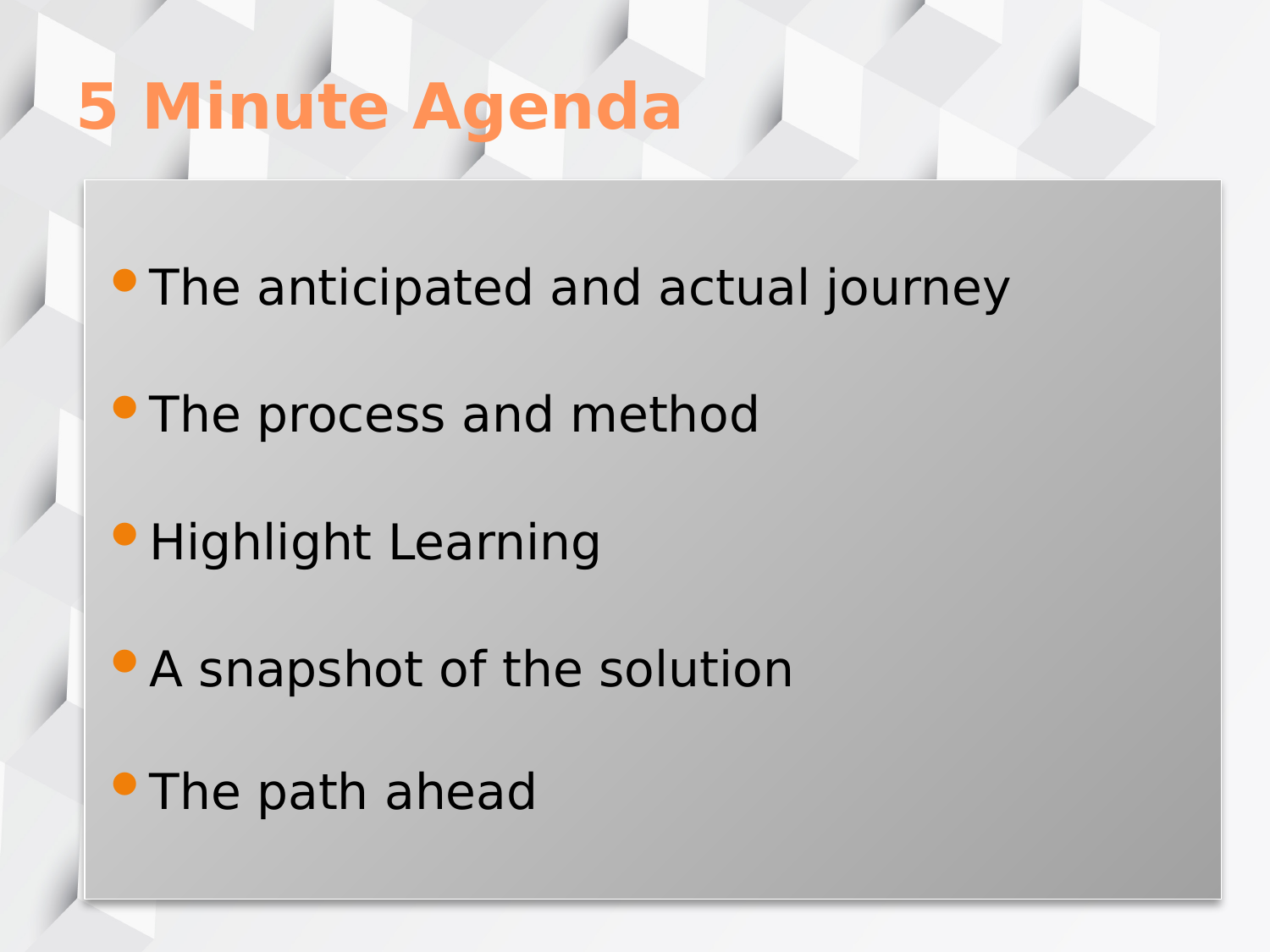

# 5 Minute Agenda

The anticipated and actual journey

The process and method

Highlight Learning

A snapshot of the solution
The path ahead